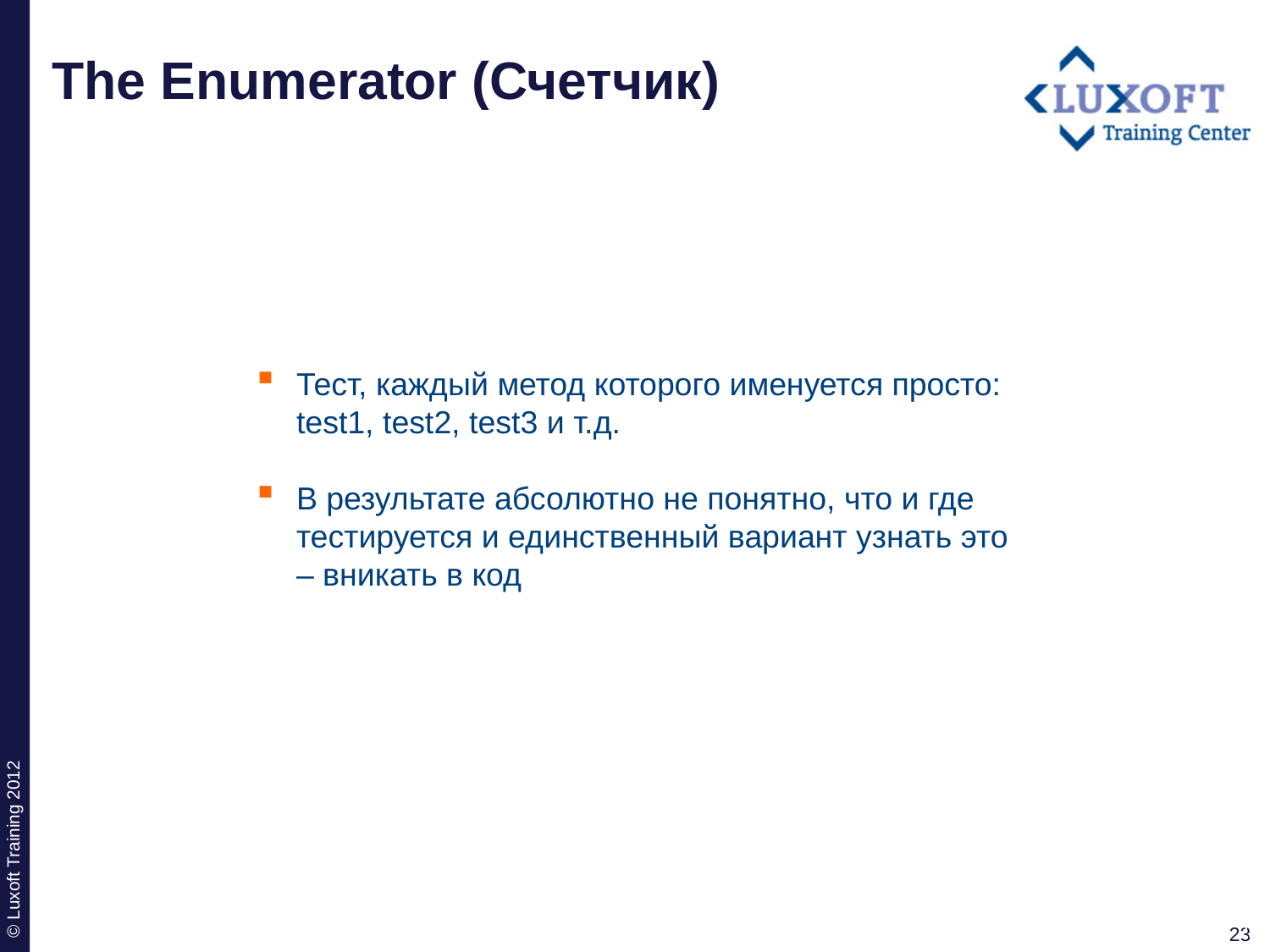

# The Enumerator (Счетчик)
Тест, каждый метод которого именуется просто: test1, test2, test3 и т.д.

В результате абсолютно не понятно, что и где тестируется и единственный вариант узнать это – вникать в код